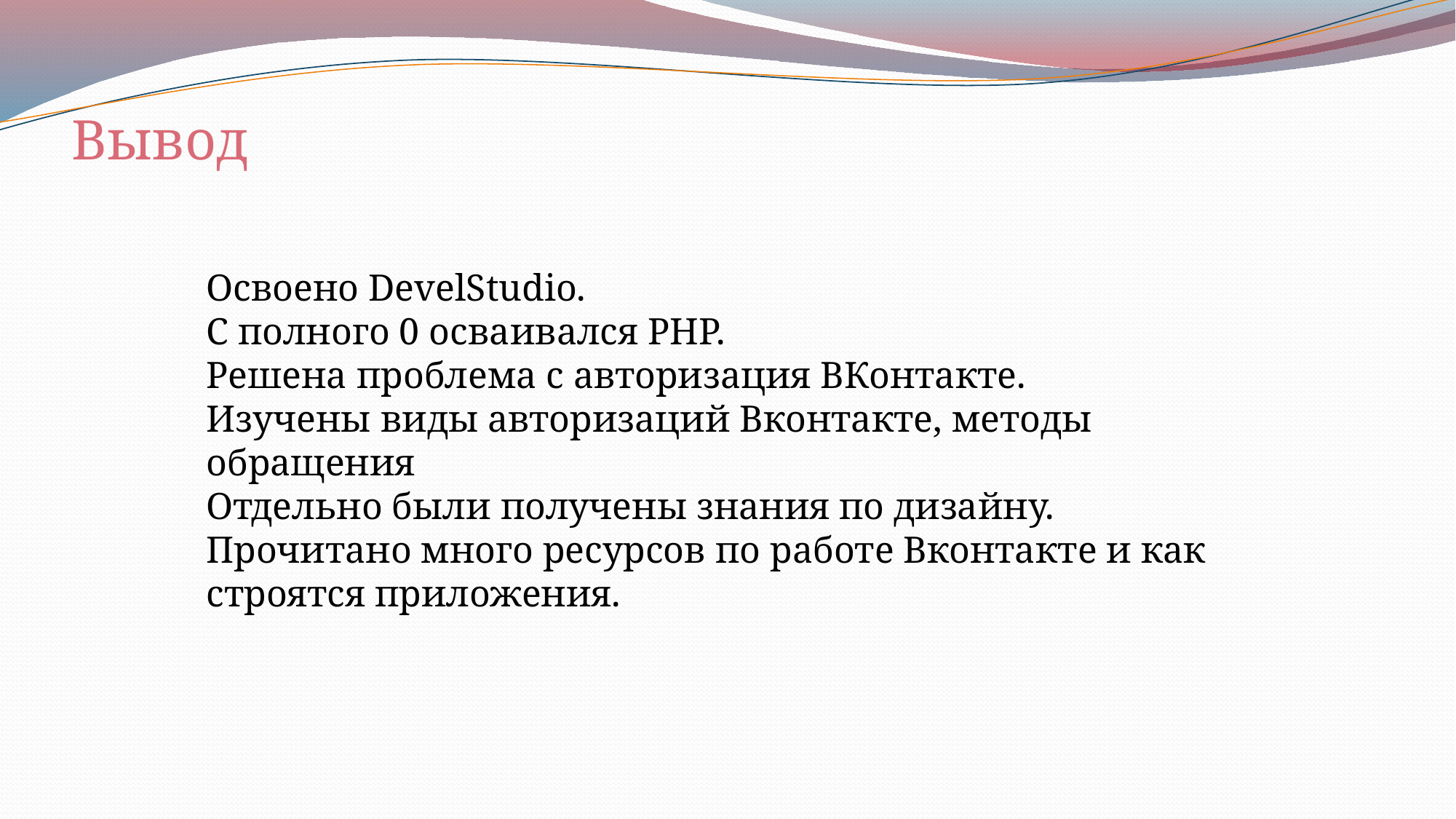

Вывод
Освоено DevelStudio.
С полного 0 осваивался PHP.
Решена проблема с авторизация ВКонтакте.
Изучены виды авторизаций Вконтакте, методы обращения
Отдельно были получены знания по дизайну.
Прочитано много ресурсов по работе Вконтакте и как строятся приложения.